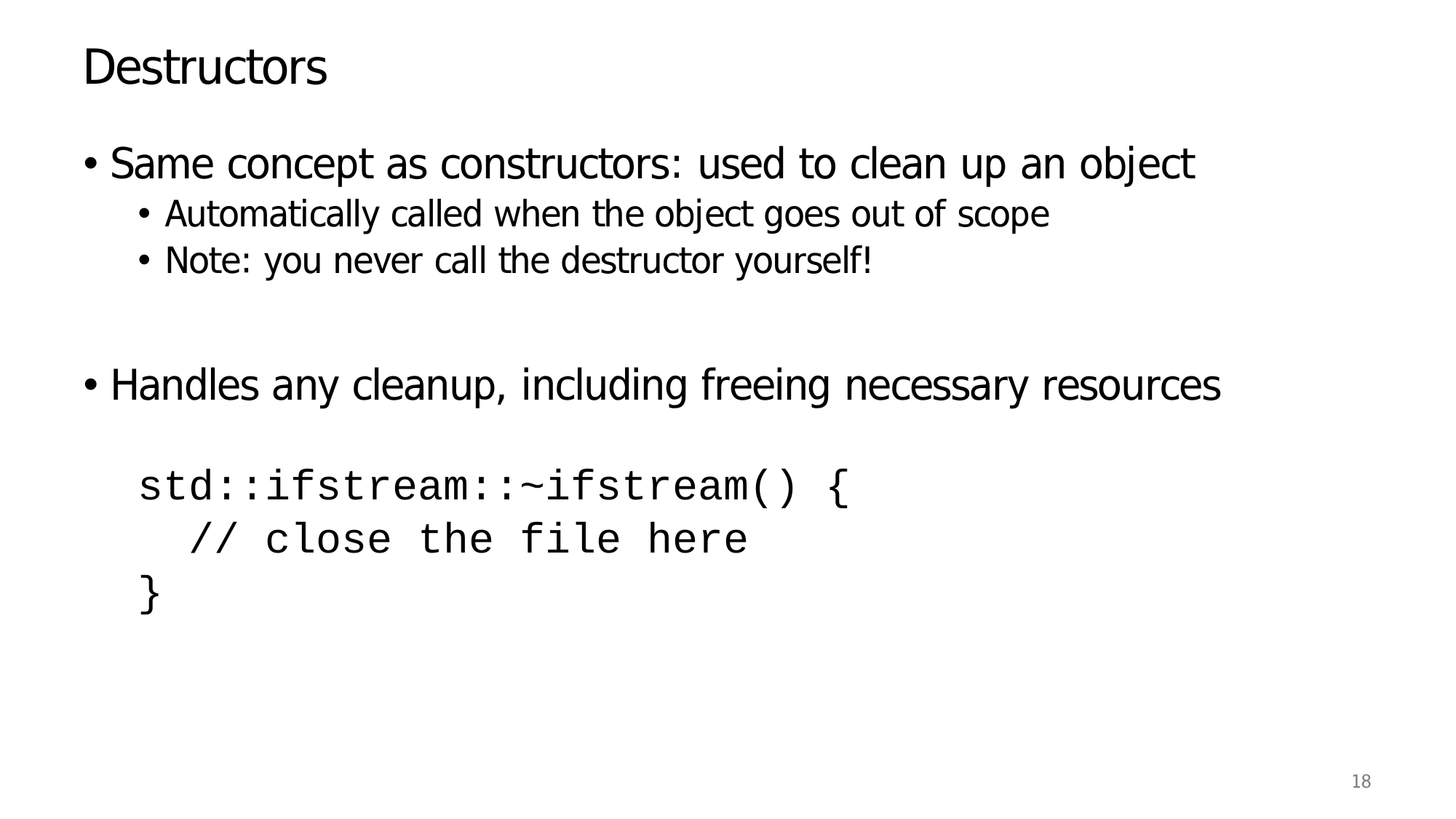

# Destructors
Same concept as constructors: used to clean up an object
Automatically called when the object goes out of scope
Note: you never call the destructor yourself!

Handles any cleanup, including freeing necessary resources
std::ifstream::~ifstream() {
  // close the file here
}
18